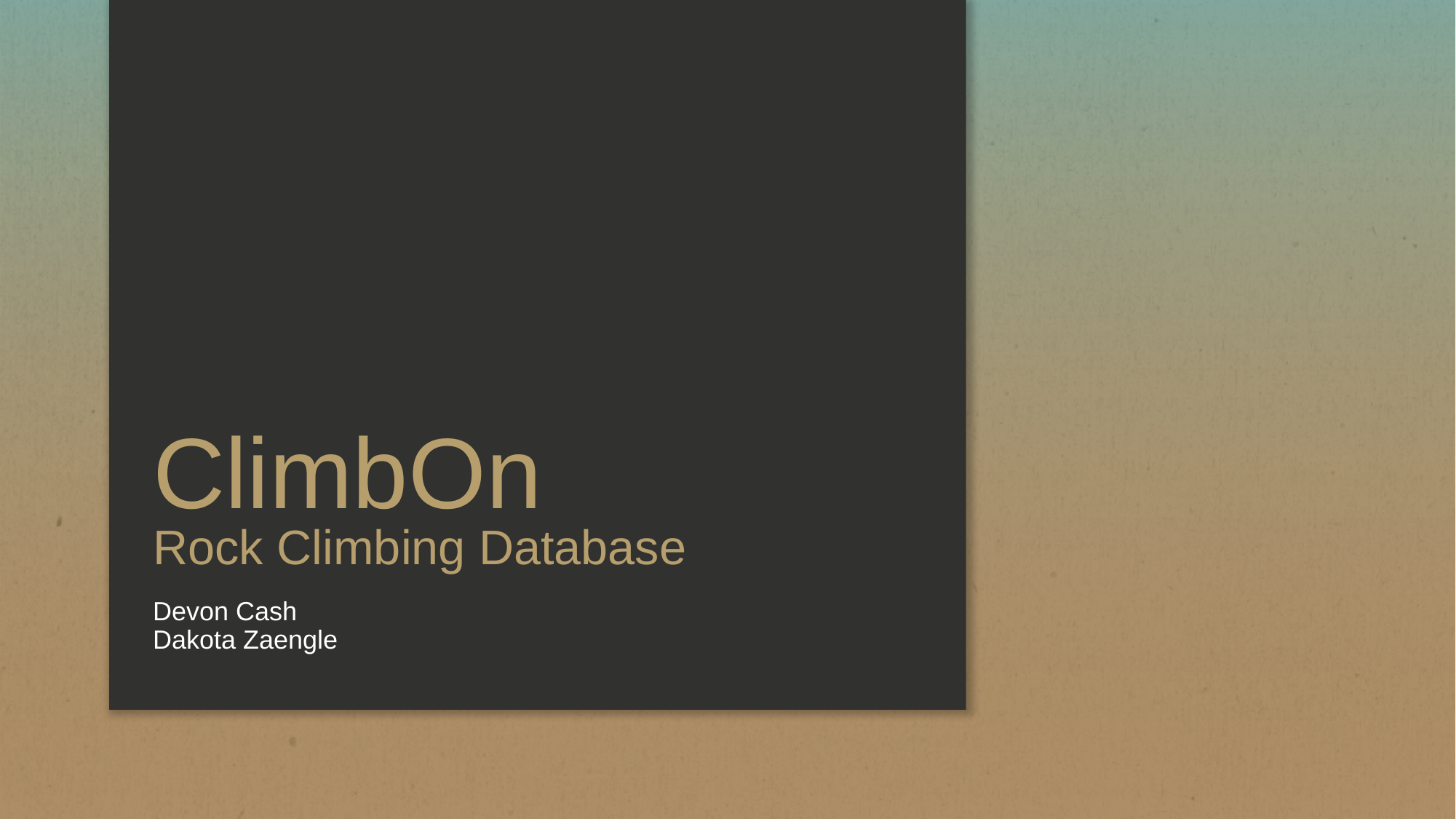

# ClimbOn Rock Climbing Database
Devon Cash
Dakota Zaengle